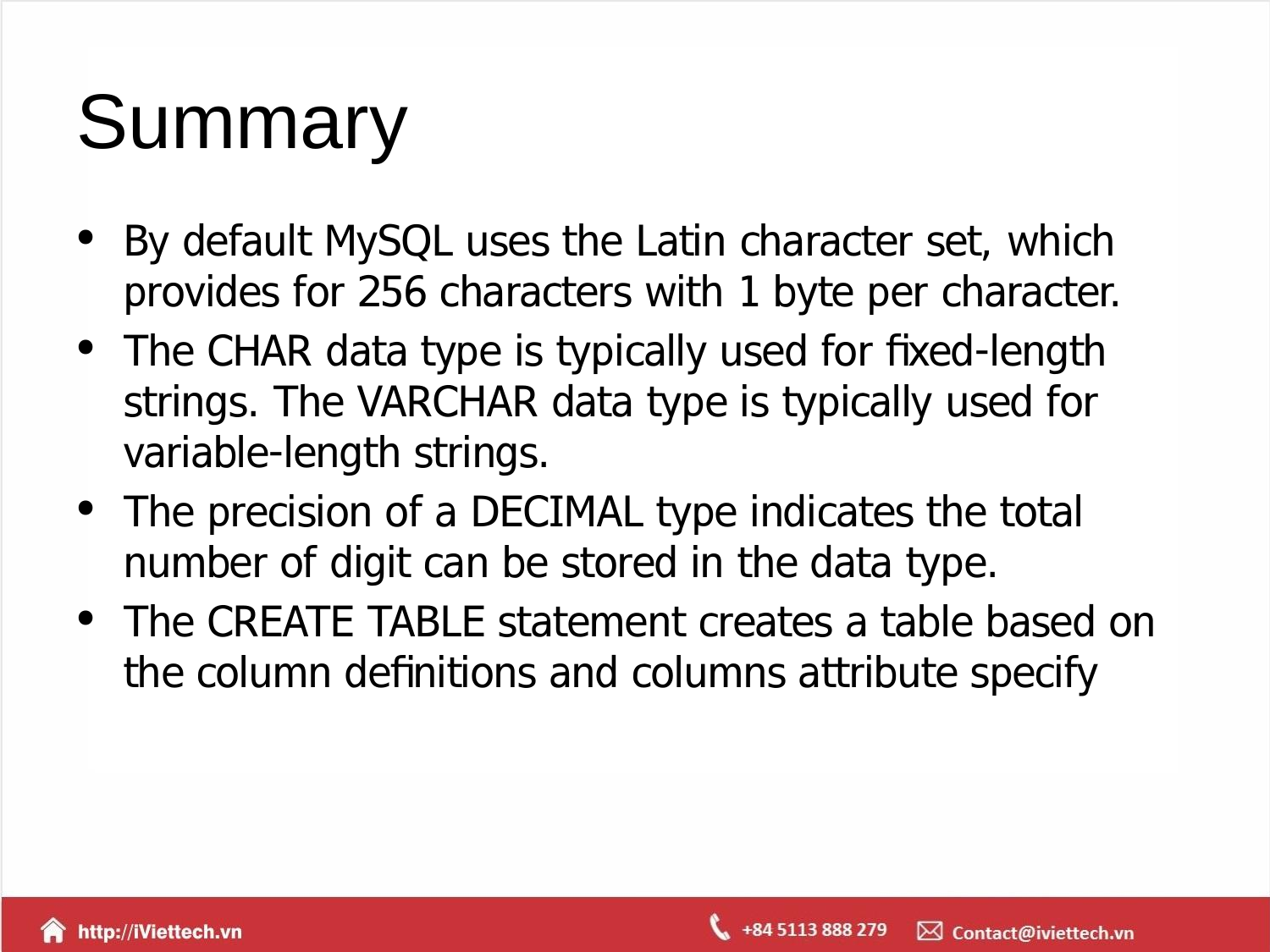

# Summary
By default MySQL uses the Latin character set, which provides for 256 characters with 1 byte per character.
The CHAR data type is typically used for fixed-length strings. The VARCHAR data type is typically used for variable-length strings.
The precision of a DECIMAL type indicates the total number of digit can be stored in the data type.
The CREATE TABLE statement creates a table based on the column definitions and columns attribute specify